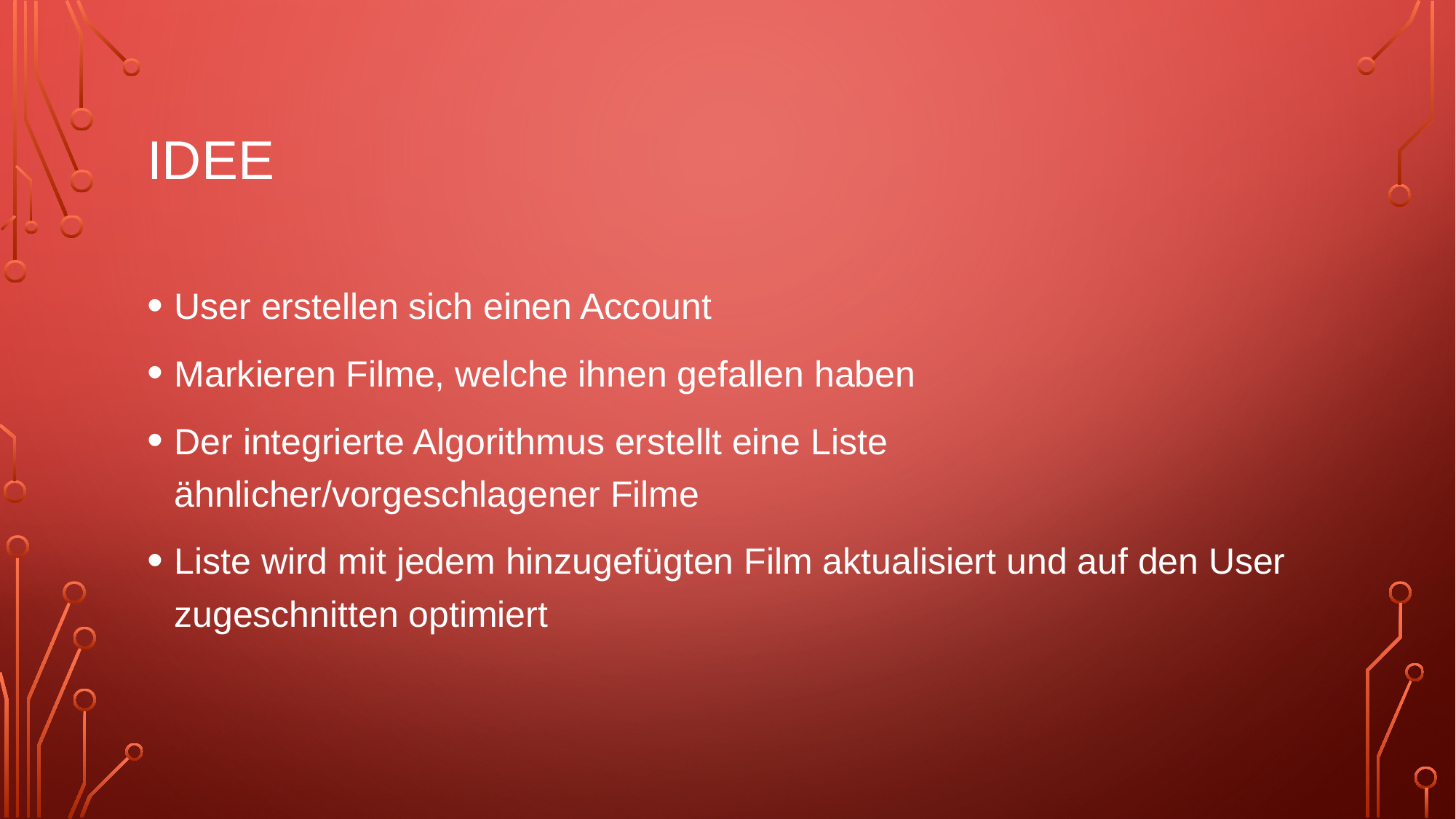

# Idee
User erstellen sich einen Account
Markieren Filme, welche ihnen gefallen haben
Der integrierte Algorithmus erstellt eine Liste ähnlicher/vorgeschlagener Filme
Liste wird mit jedem hinzugefügten Film aktualisiert und auf den User zugeschnitten optimiert